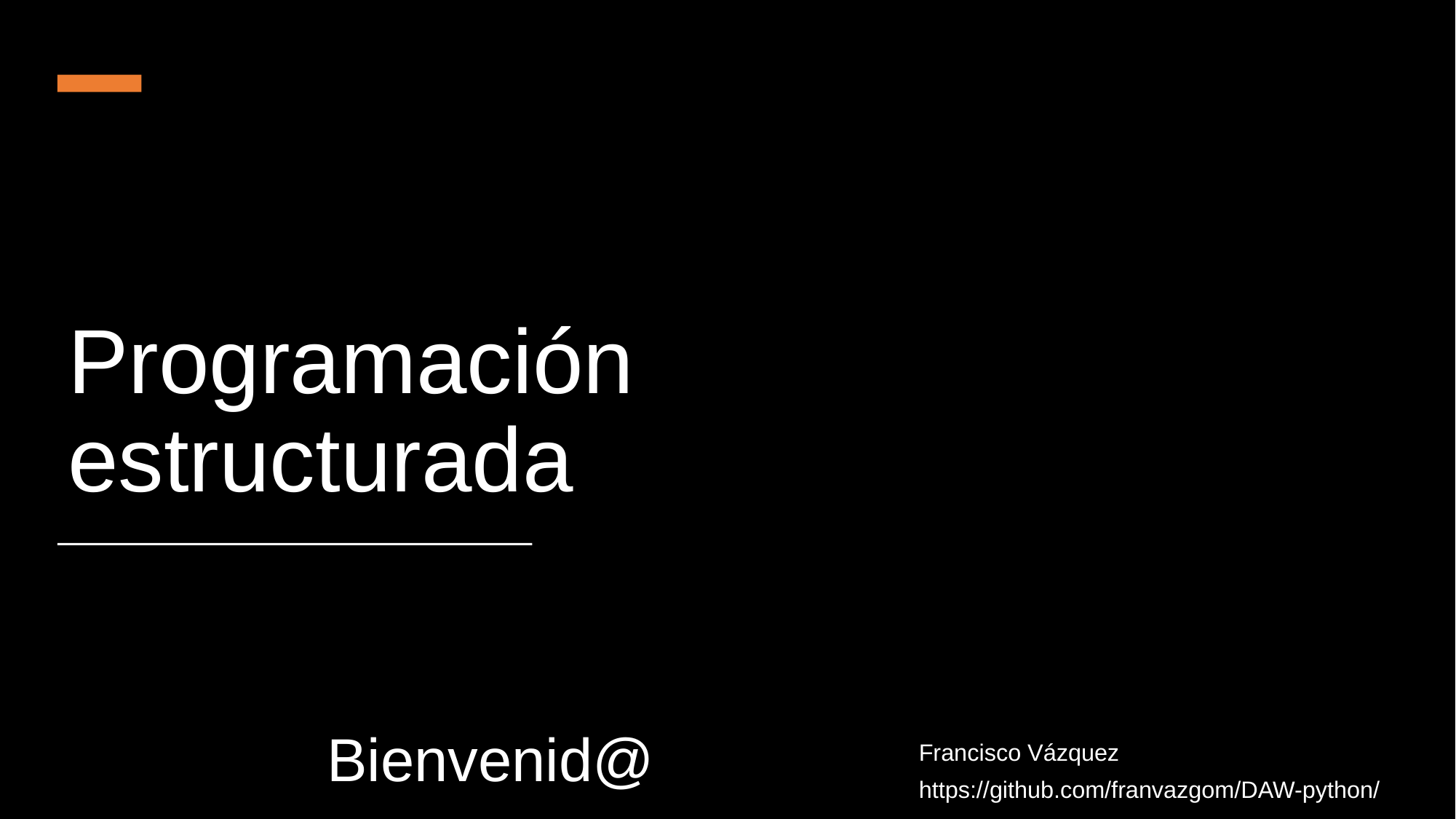

# Programación estructurada

Bienvenid@
Francisco Vázquez
https://github.com/franvazgom/DAW-python/